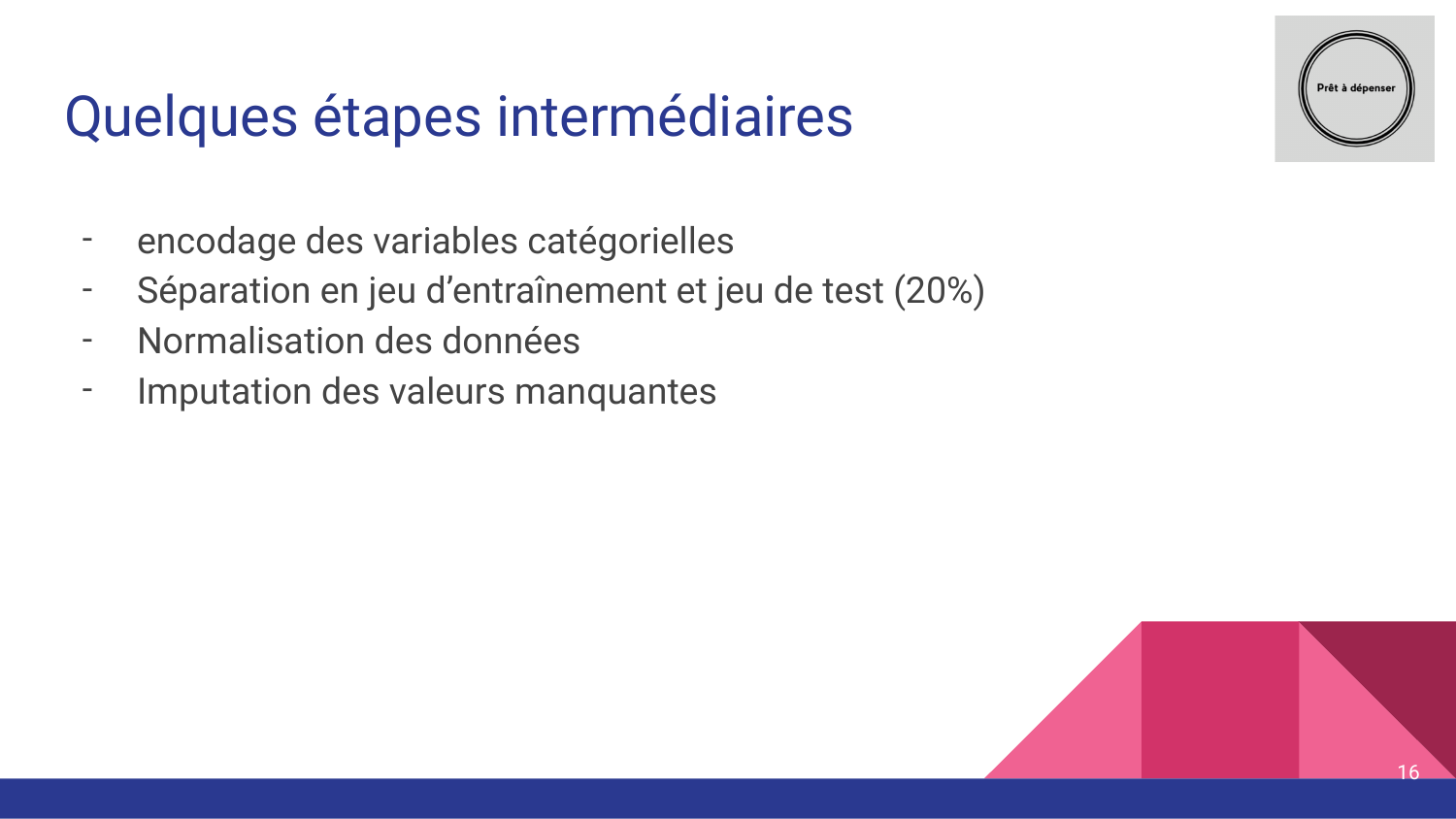

# Quelques étapes intermédiaires
encodage des variables catégorielles
Séparation en jeu d’entraînement et jeu de test (20%)
Normalisation des données
Imputation des valeurs manquantes
16